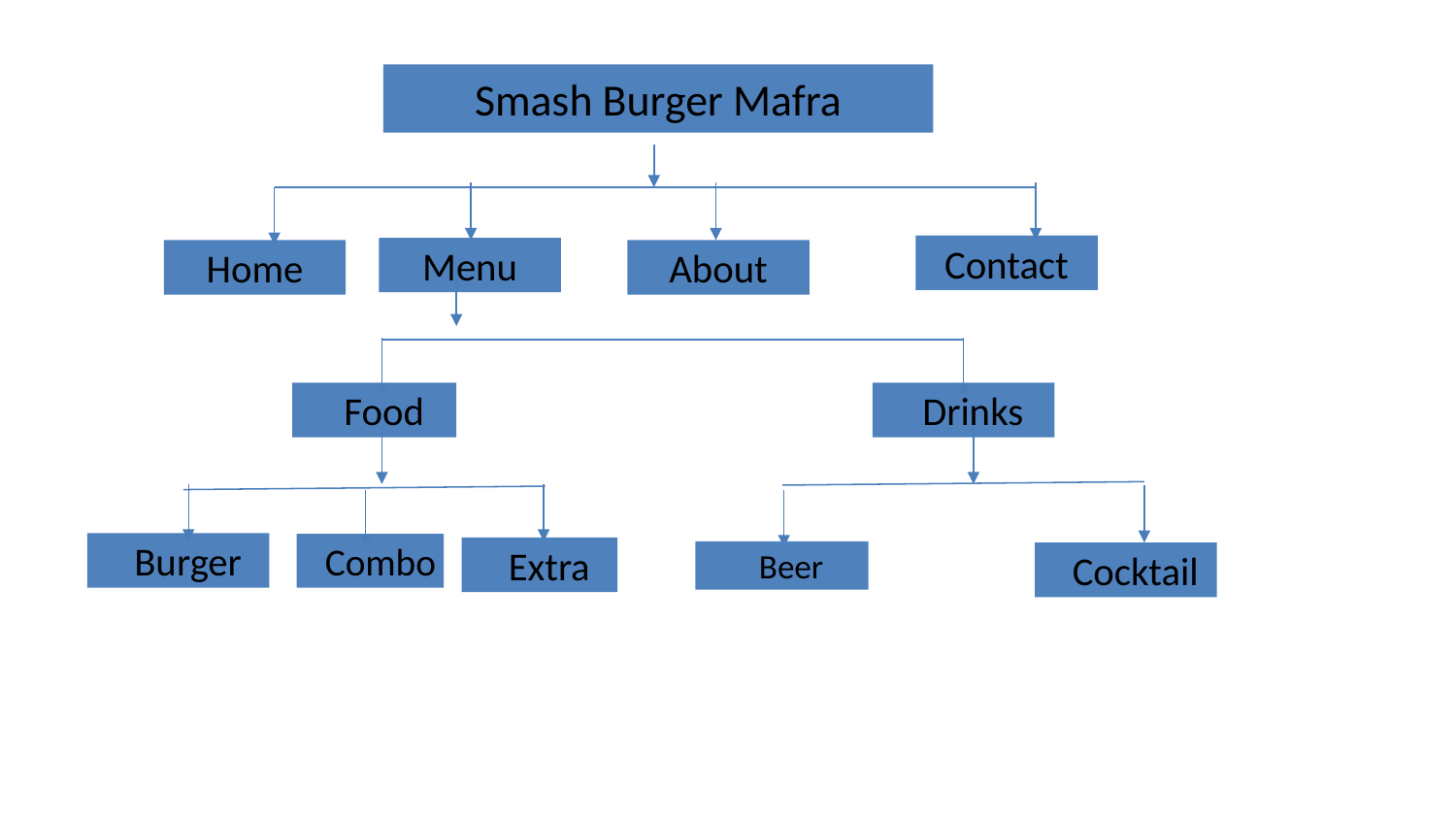

# Smash Burger Mafra
Contact
Menu
Home
About
Food
Drinks
Burger
Combo
Extra
Beer
Cocktail